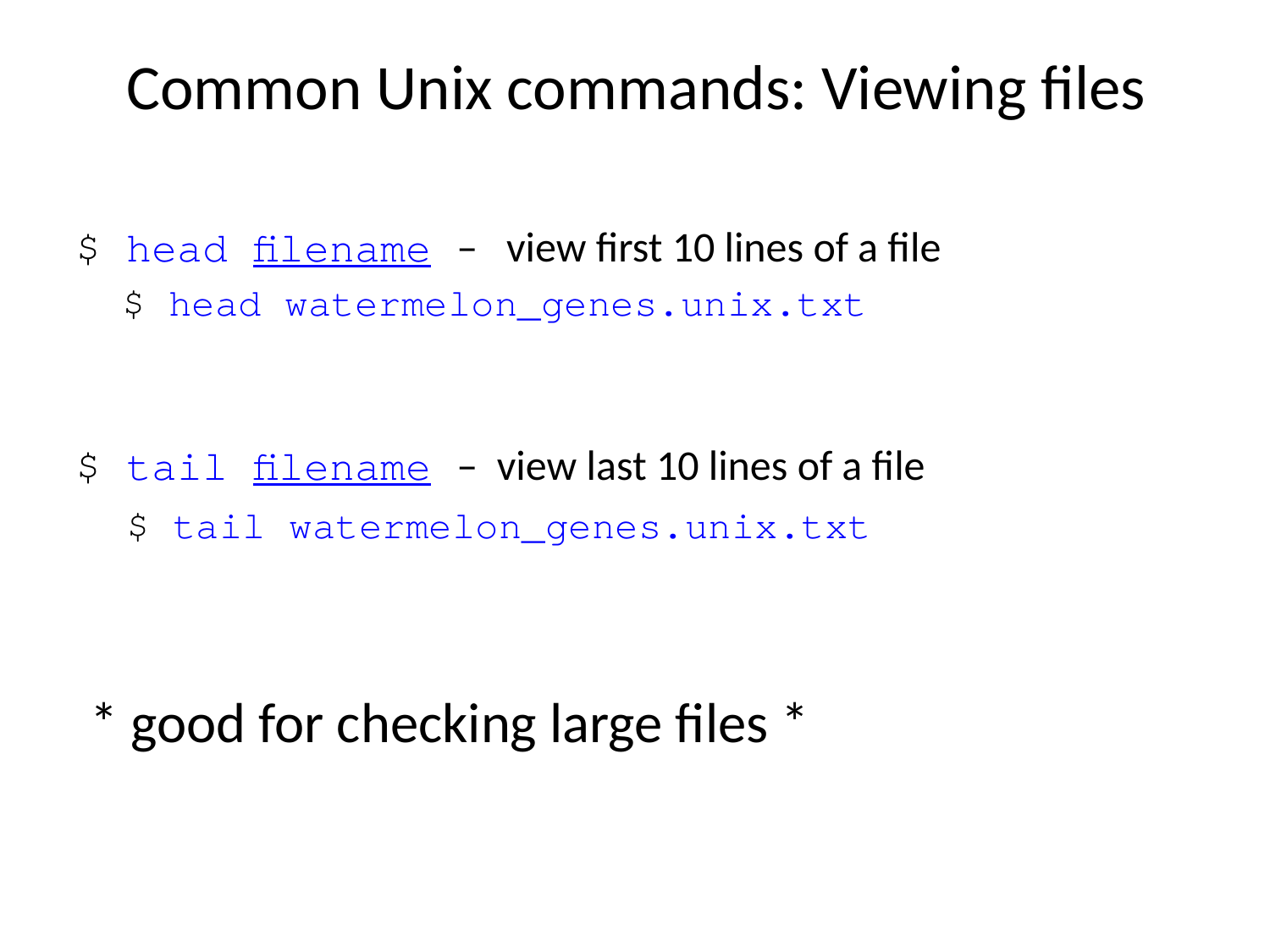

# Common Unix commands: Viewing files
$ head filename –   view first 10 lines of a file
  $ head watermelon_genes.unix.txt

$ tail filename –  view last 10 lines of a file
  $ tail watermelon_genes.unix.txt
* good for checking large files *